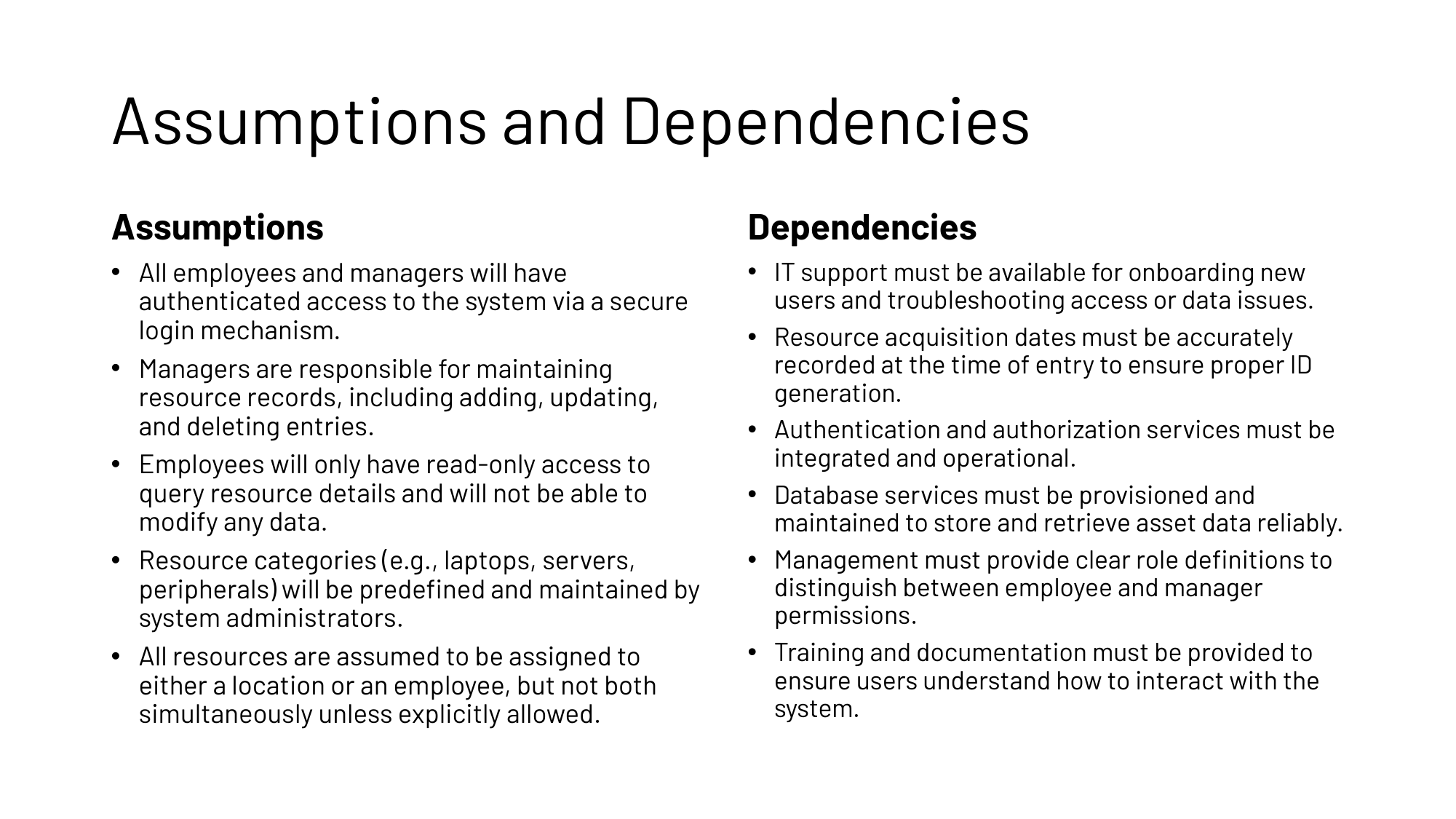

# Assumptions and Dependencies
Assumptions
Dependencies
All employees and managers will have authenticated access to the system via a secure login mechanism.
Managers are responsible for maintaining resource records, including adding, updating, and deleting entries.
Employees will only have read-only access to query resource details and will not be able to modify any data.
Resource categories (e.g., laptops, servers, peripherals) will be predefined and maintained by system administrators.
All resources are assumed to be assigned to either a location or an employee, but not both simultaneously unless explicitly allowed.

IT support must be available for onboarding new users and troubleshooting access or data issues.
Resource acquisition dates must be accurately recorded at the time of entry to ensure proper ID generation.
Authentication and authorization services must be integrated and operational.
Database services must be provisioned and maintained to store and retrieve asset data reliably.
Management must provide clear role definitions to distinguish between employee and manager permissions.
Training and documentation must be provided to ensure users understand how to interact with the system.